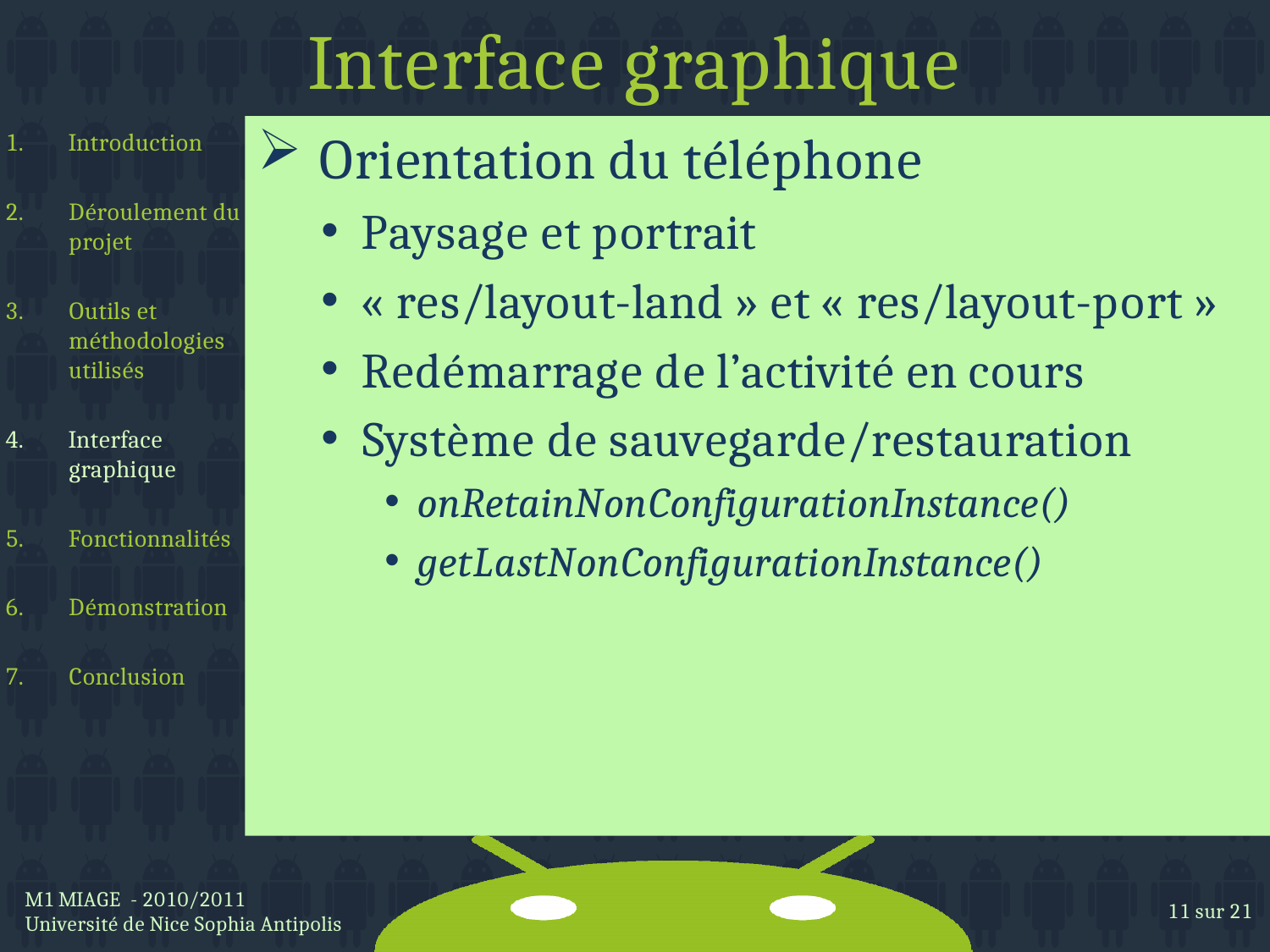

# Interface graphique
Introduction

Déroulement du projet

Outils et méthodologies utilisés

Interface graphique

Fonctionnalités

Démonstration

Conclusion

 Orientation du téléphone
Paysage et portrait
« res/layout-land » et « res/layout-port »
Redémarrage de l’activité en cours
Système de sauvegarde/restauration
onRetainNonConfigurationInstance()
getLastNonConfigurationInstance()
M1 MIAGE  - 2010/2011
Université de Nice Sophia Antipolis
11 sur 21